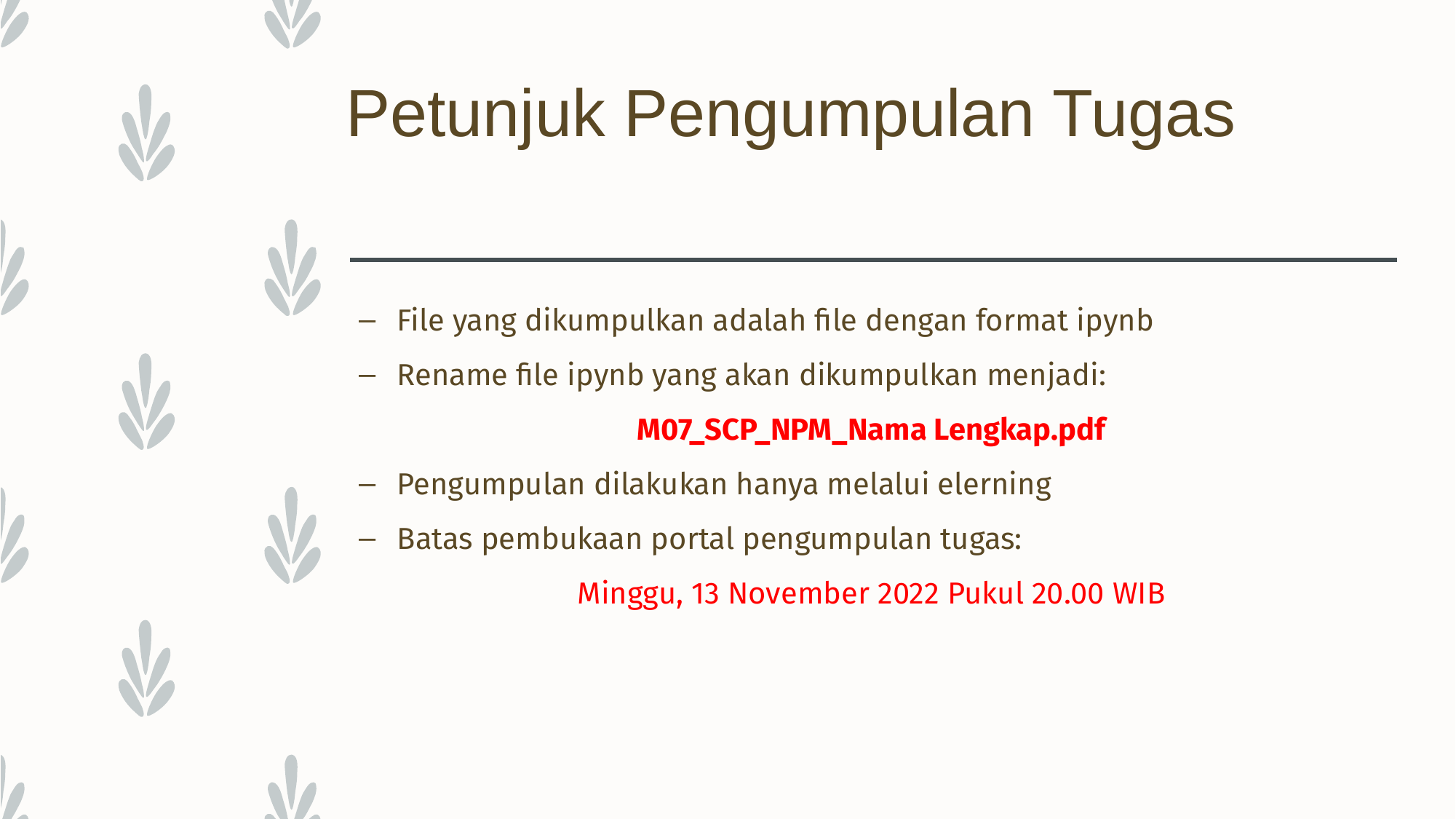

# Petunjuk Pengumpulan Tugas
File yang dikumpulkan adalah file dengan format ipynb
Rename file ipynb yang akan dikumpulkan menjadi:
M07_SCP_NPM_Nama Lengkap.pdf
Pengumpulan dilakukan hanya melalui elerning
Batas pembukaan portal pengumpulan tugas:
Minggu, 13 November 2022 Pukul 20.00 WIB